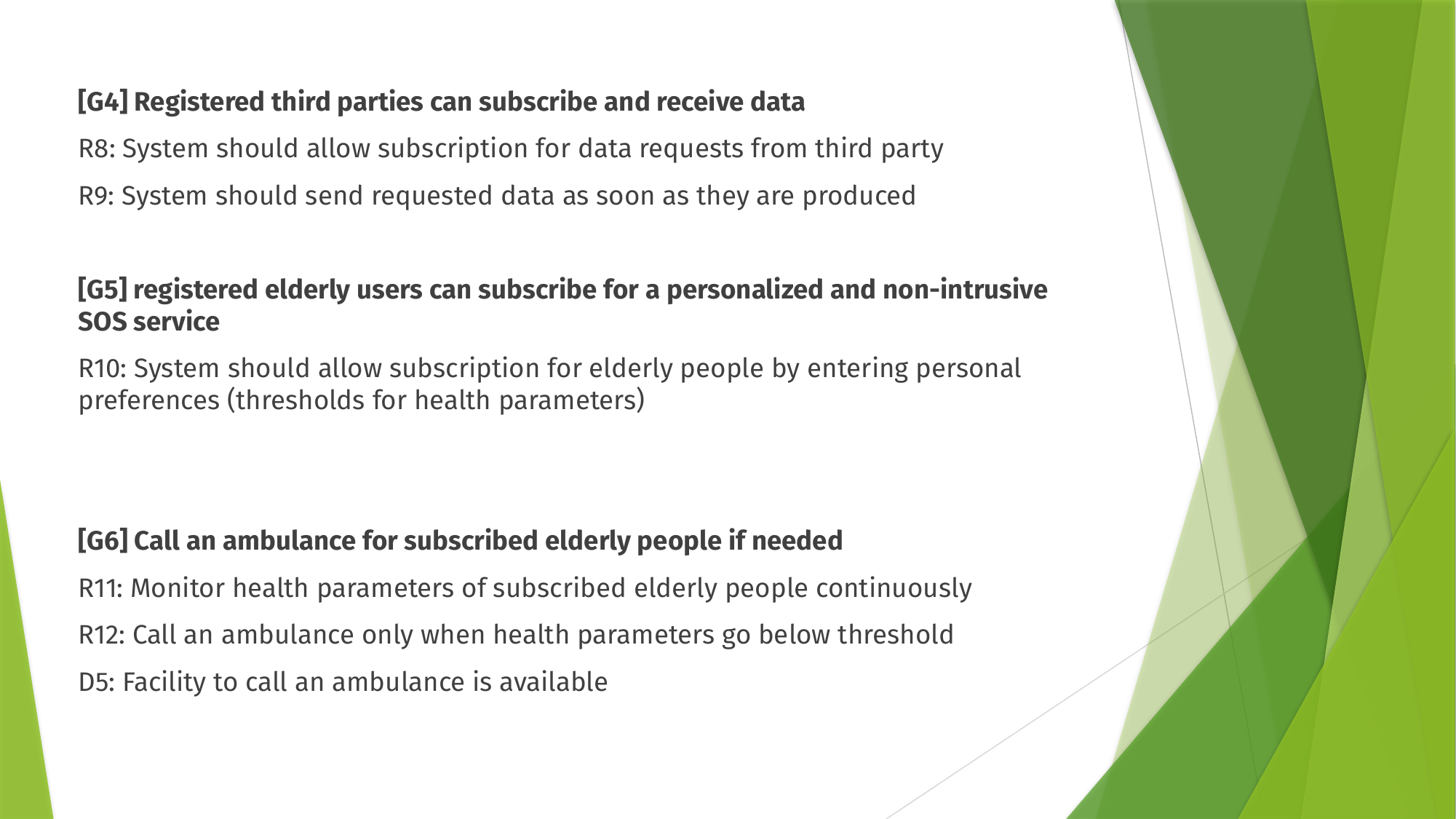

[G4] Registered third parties can subscribe and receive data
R8: System should allow subscription for data requests from third party
R9: System should send requested data as soon as they are produced

[G5] registered elderly users can subscribe for a personalized and non-intrusive SOS service
R10: System should allow subscription for elderly people by entering personal preferences (thresholds for health parameters)

[G6] Call an ambulance for subscribed elderly people if needed
R11: Monitor health parameters of subscribed elderly people continuously
R12: Call an ambulance only when health parameters go below threshold
D5: Facility to call an ambulance is available